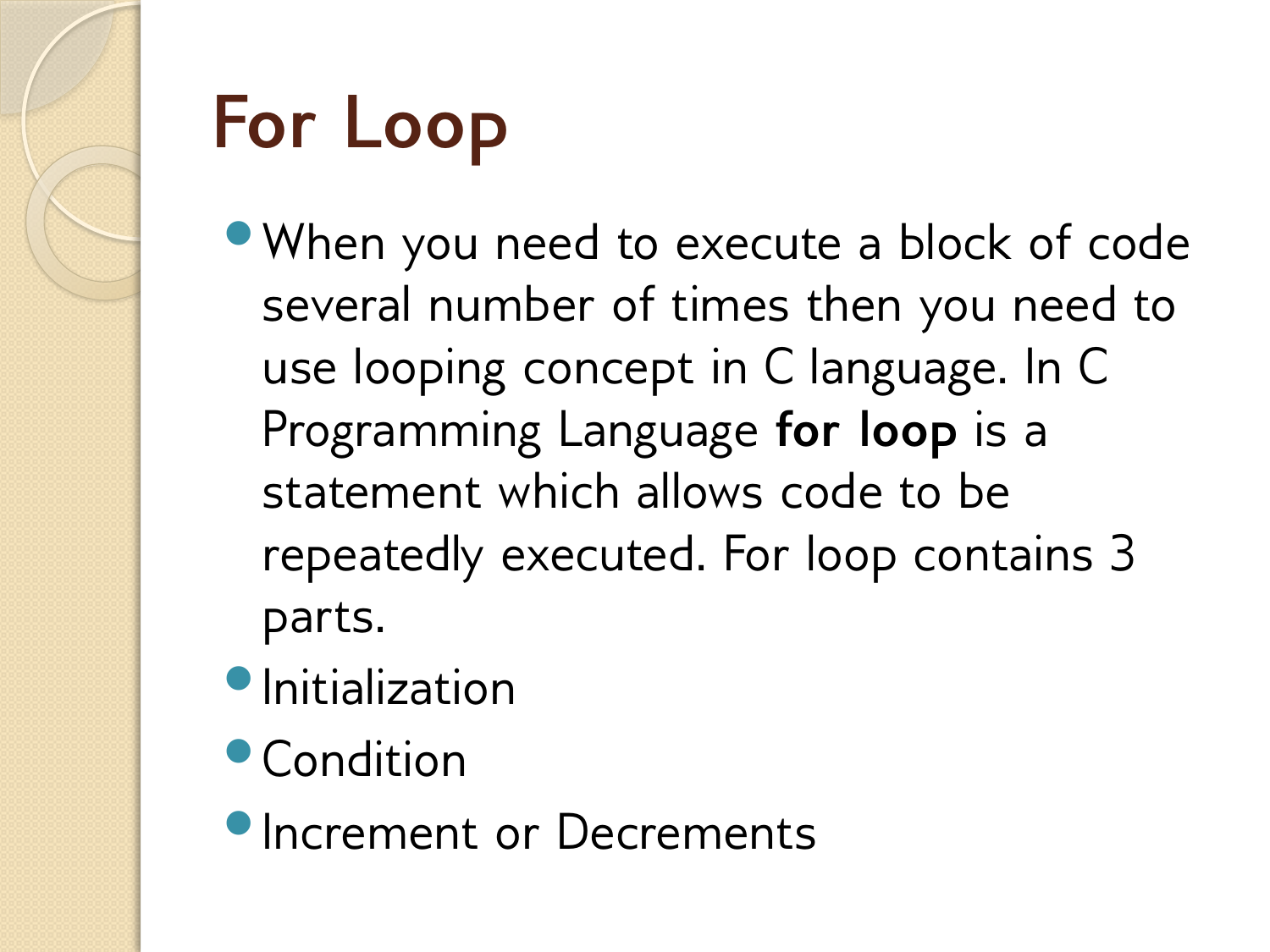

# For Loop
When you need to execute a block of code several number of times then you need to use looping concept in C language. In C Programming Language for loop is a statement which allows code to be repeatedly executed. For loop contains 3 parts.
Initialization
Condition
Increment or Decrements